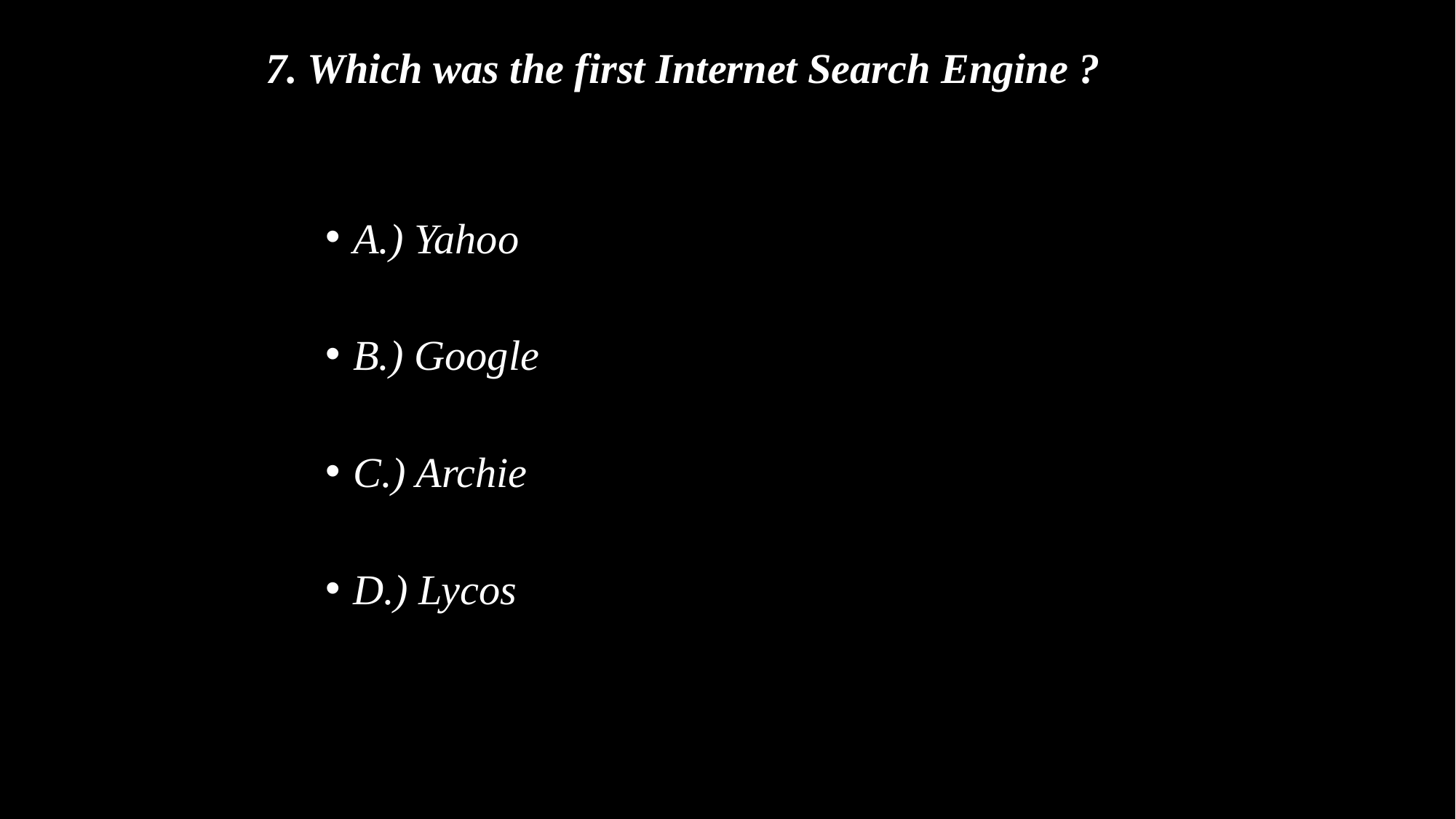

# 7. Which was the first Internet Search Engine ?
A.) Yahoo
B.) Google
C.) Archie
D.) Lycos